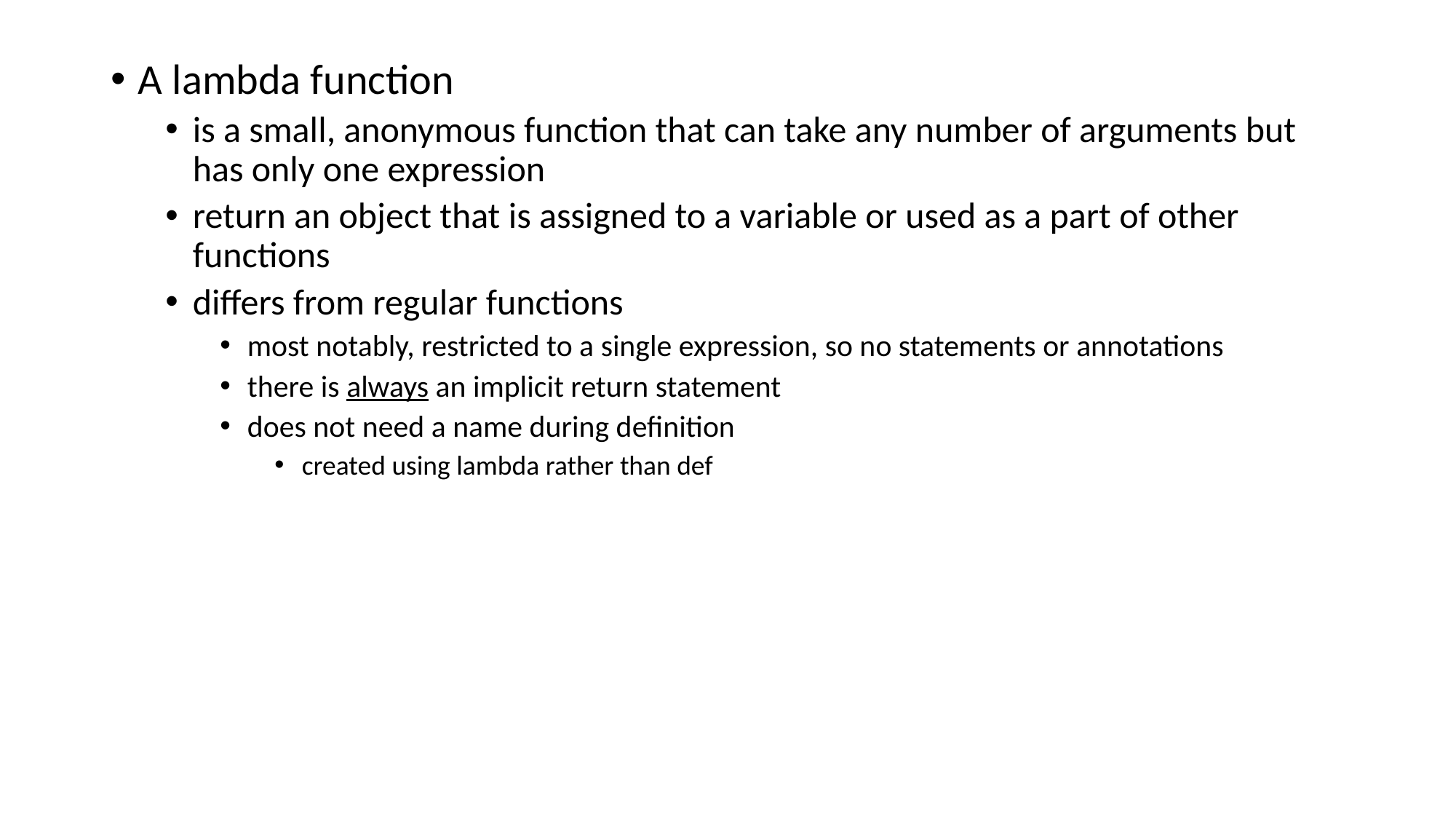

A lambda function
is a small, anonymous function that can take any number of arguments but has only one expression
return an object that is assigned to a variable or used as a part of other functions
differs from regular functions
most notably, restricted to a single expression, so no statements or annotations
there is always an implicit return statement
does not need a name during definition
created using lambda rather than def